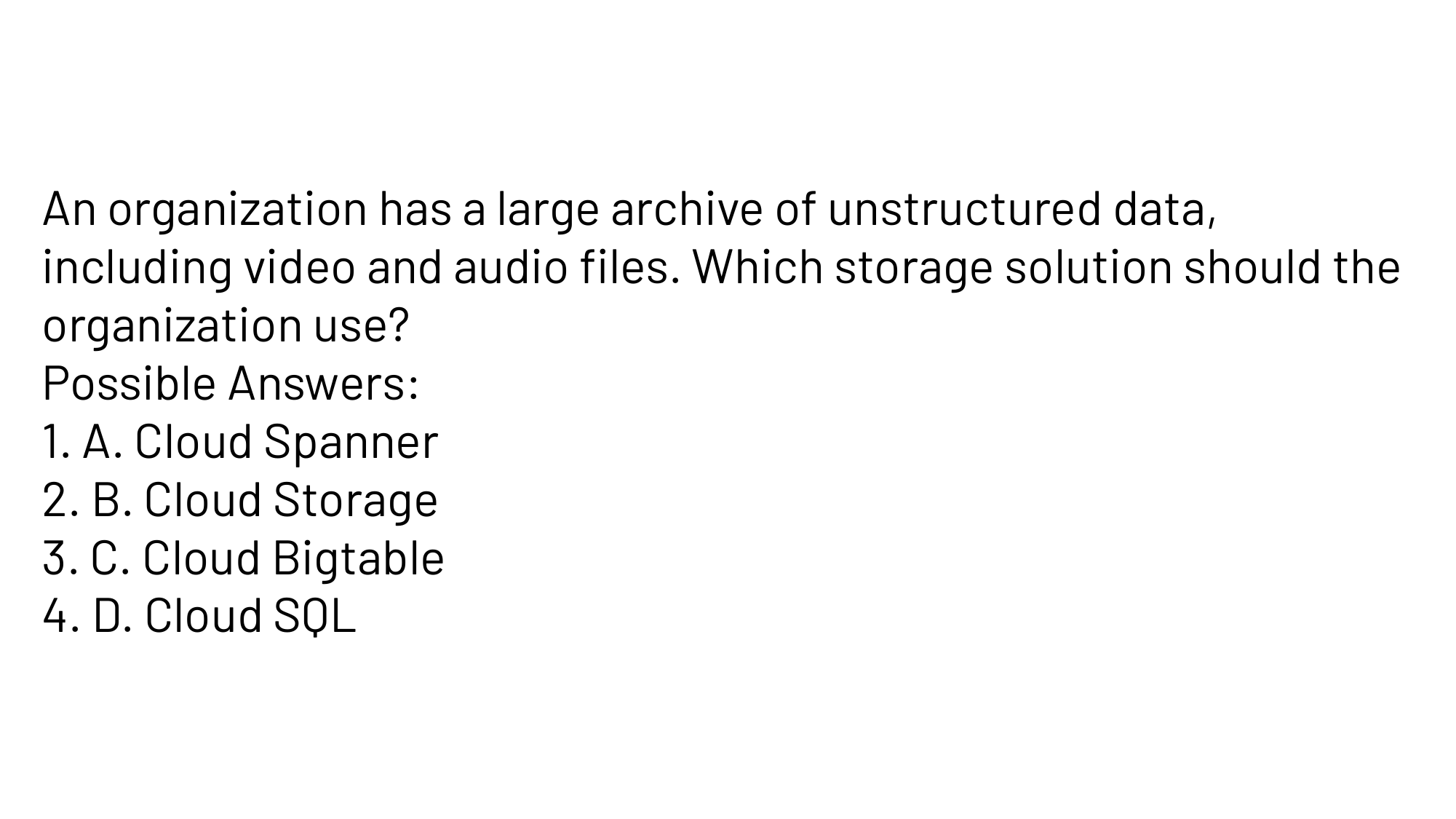

An organization has a large archive of unstructured data, including video and audio files. Which storage solution should the organization use?
Possible Answers:
1. A. Cloud Spanner
2. B. Cloud Storage
3. C. Cloud Bigtable
4. D. Cloud SQL